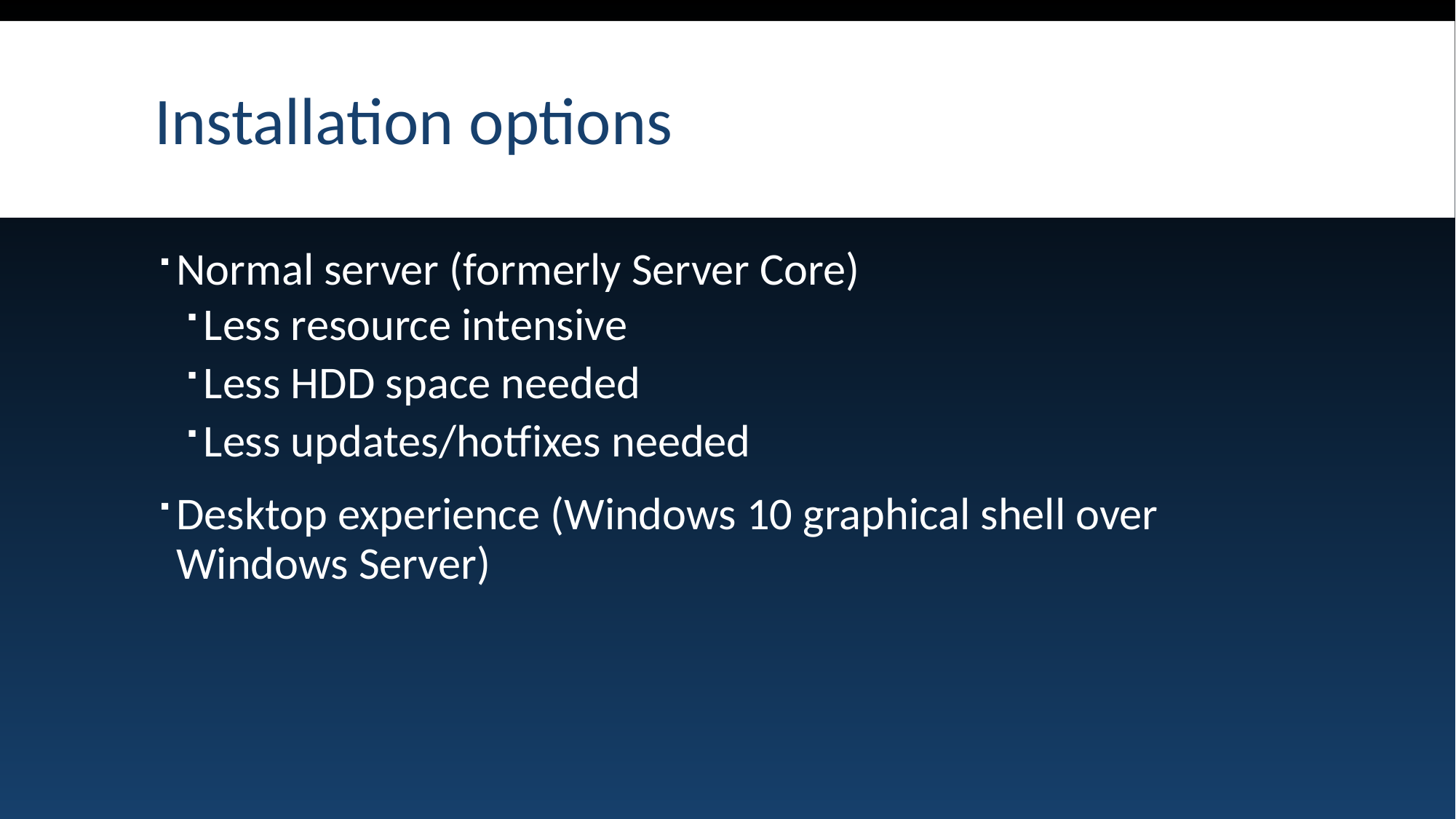

# Installation options
Normal server (formerly Server Core)
Less resource intensive
Less HDD space needed
Less updates/hotfixes needed
Desktop experience (Windows 10 graphical shell over Windows Server)